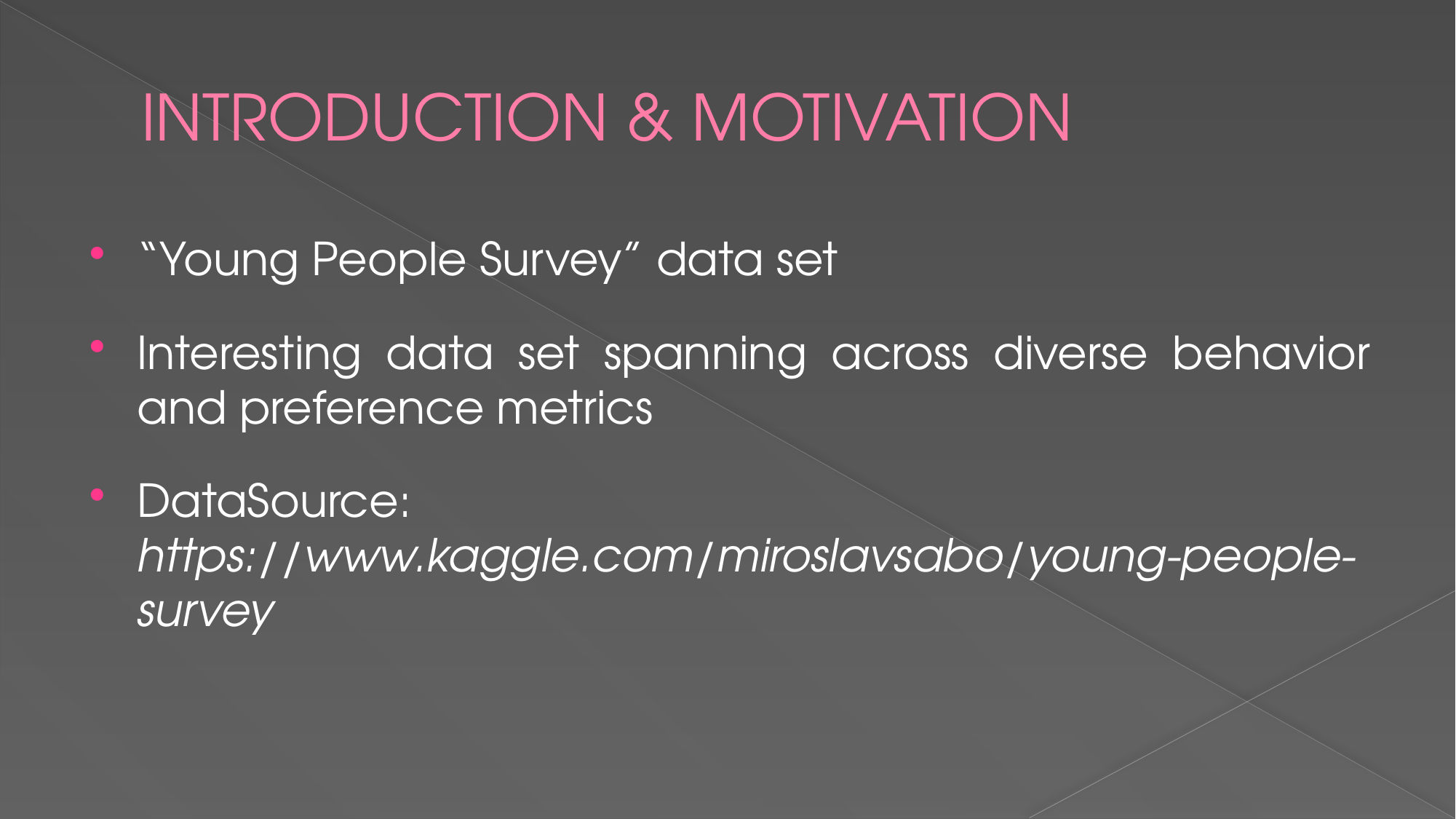

# INTRODUCTION & MOTIVATION
“Young People Survey” data set

Interesting data set spanning across diverse behavior and preference metrics

DataSource: https://www.kaggle.com/miroslavsabo/young-people-survey